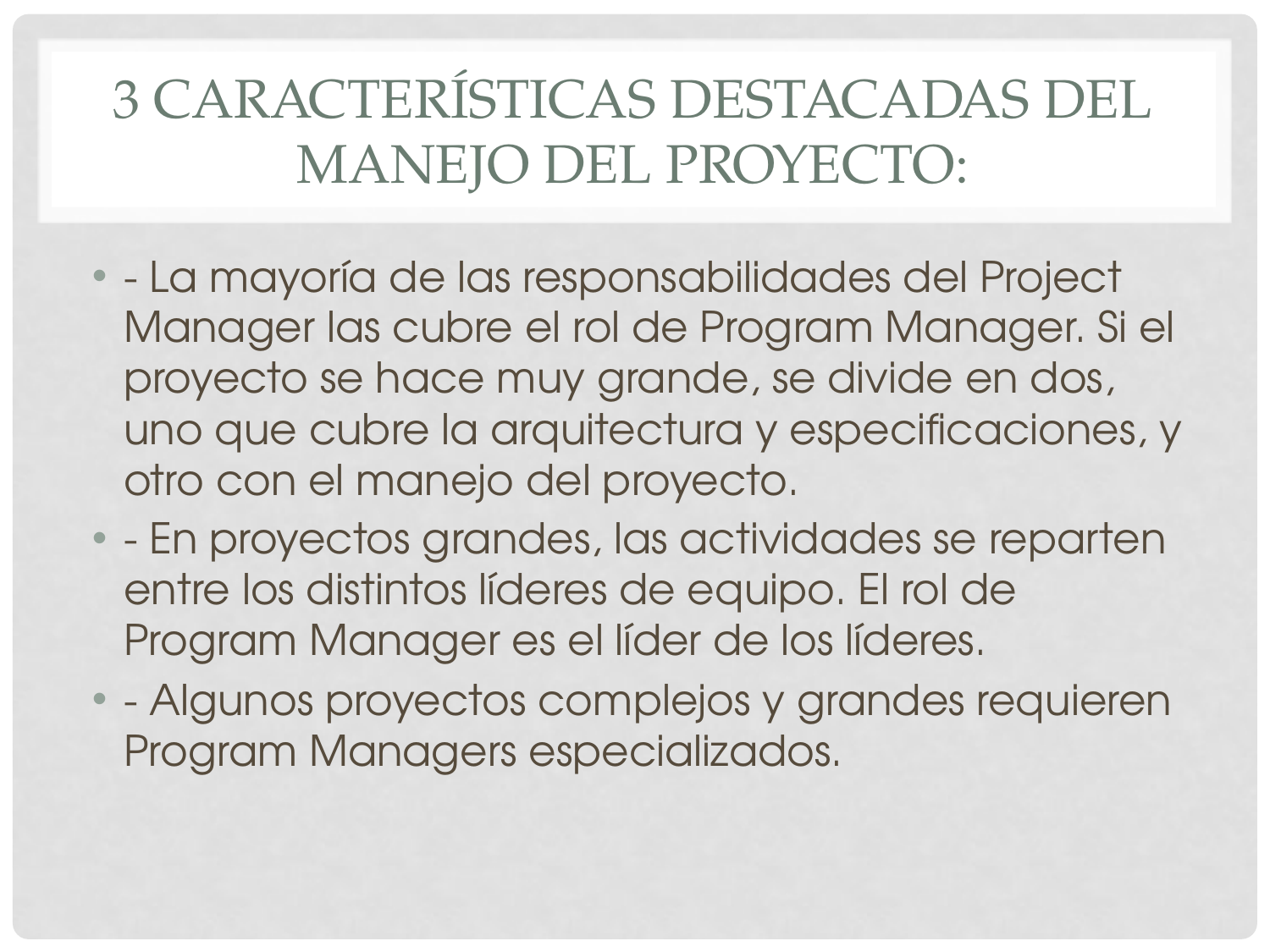

# 3 características destacadas del manejo del proyecto:
- La mayoría de las responsabilidades del Project Manager las cubre el rol de Program Manager. Si el proyecto se hace muy grande, se divide en dos, uno que cubre la arquitectura y especificaciones, y otro con el manejo del proyecto.
- En proyectos grandes, las actividades se reparten entre los distintos líderes de equipo. El rol de Program Manager es el líder de los líderes.
- Algunos proyectos complejos y grandes requieren Program Managers especializados.